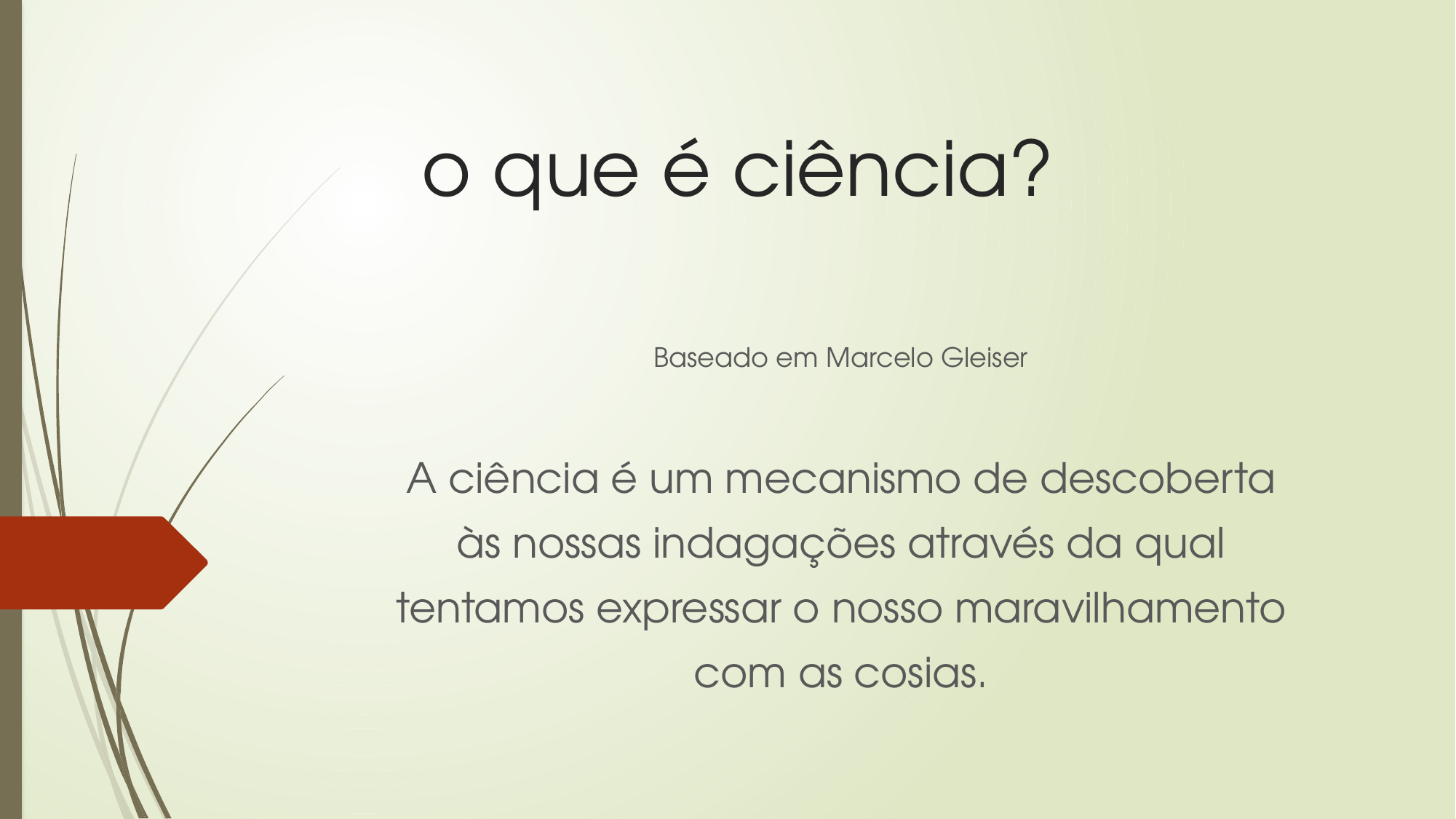

# o que é ciência?

Baseado em Marcelo Gleiser

A ciência é um mecanismo de descoberta
às nossas indagações através da qual
tentamos expressar o nosso maravilhamento
com as cosias.